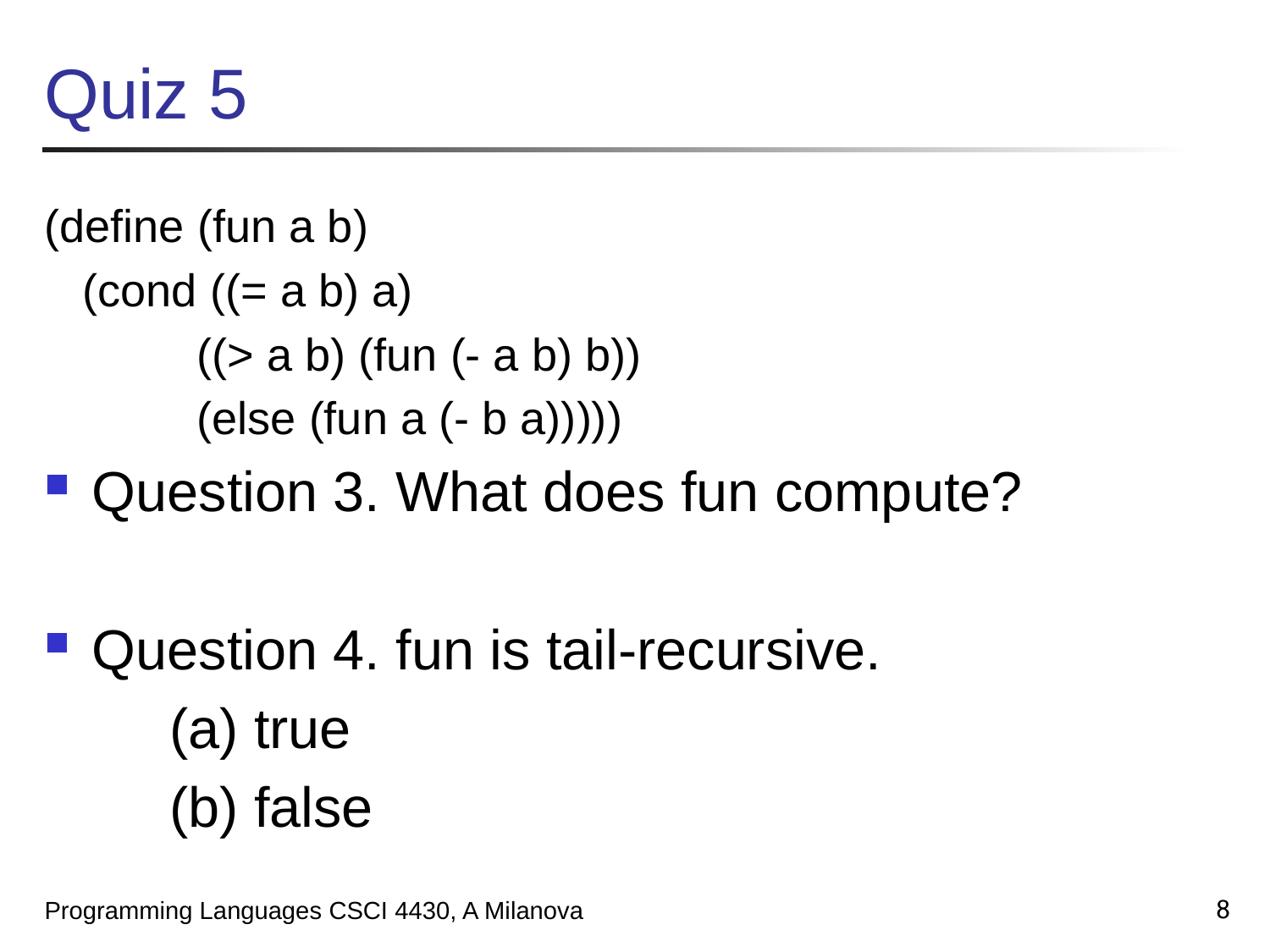

# Quiz 5
(define (fun a b)
   (cond ((= a b) a)
            ((> a b) (fun (- a b) b))
            (else (fun a (- b a)))))
Question 3. What does fun compute?

Question 4. fun is tail-recursive.
        (a) true
        (b) false

8
Programming Languages CSCI 4430, A Milanova